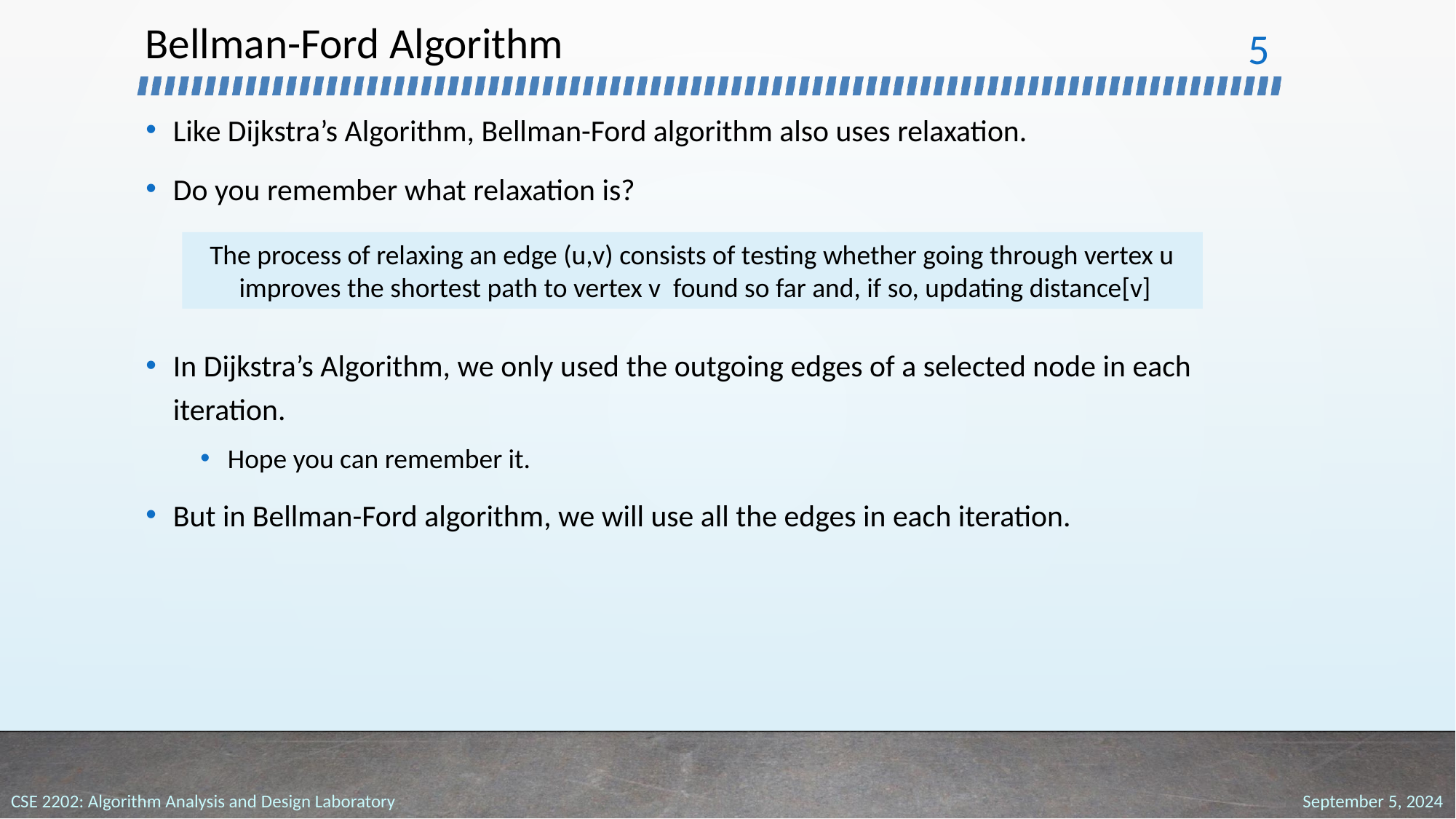

# Bellman-Ford Algorithm
5
Like Dijkstra’s Algorithm, Bellman-Ford algorithm also uses relaxation.
Do you remember what relaxation is?

In Dijkstra’s Algorithm, we only used the outgoing edges of a selected node in each iteration.
Hope you can remember it.
But in Bellman-Ford algorithm, we will use all the edges in each iteration.
The process of relaxing an edge (u,v) consists of testing whether going through vertex u
 improves the shortest path to vertex v  found so far and, if so, updating distance[v]
September 5, 2024
CSE 2202: Algorithm Analysis and Design Laboratory